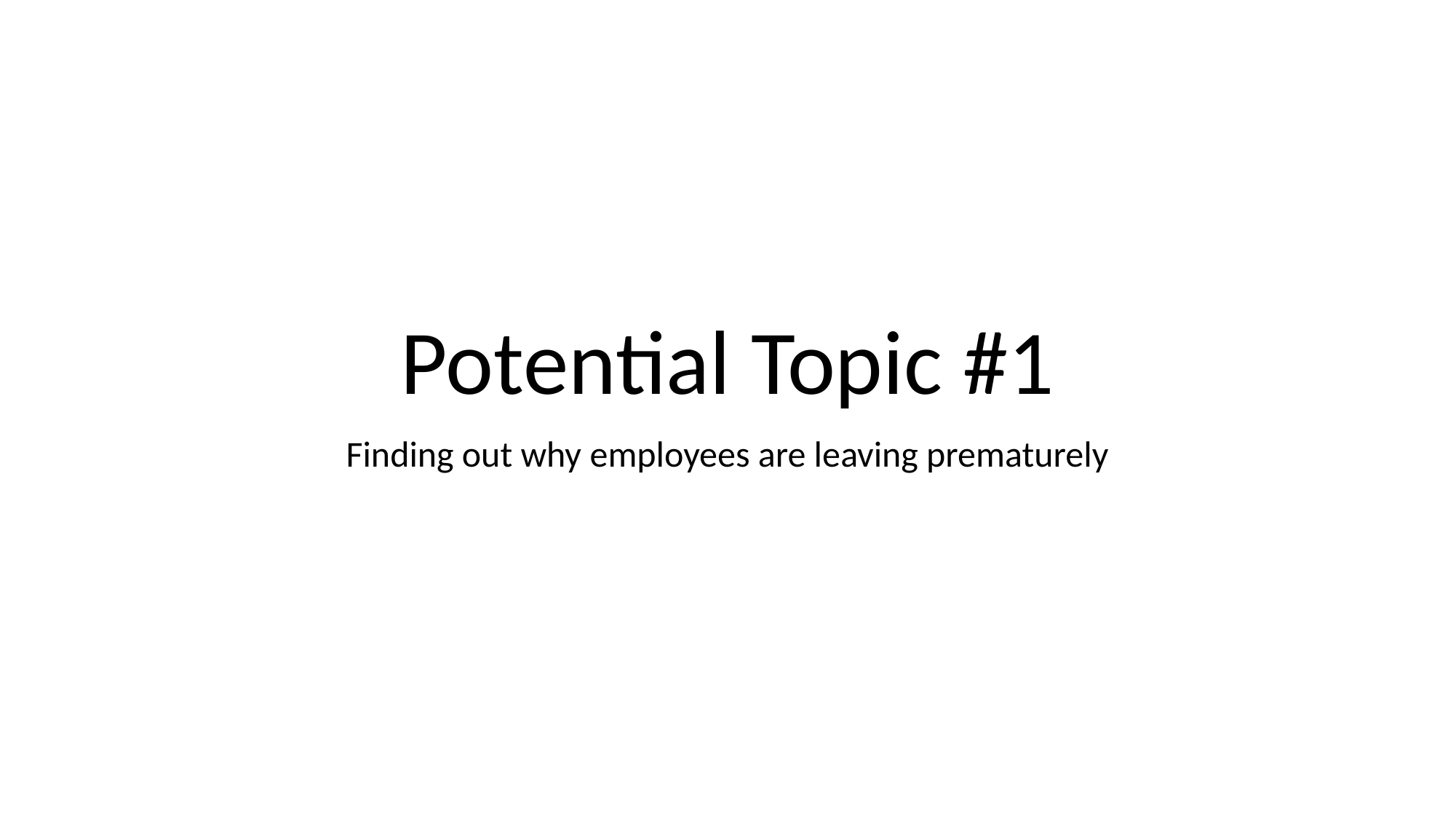

# Potential Topic #1
Finding out why employees are leaving prematurely